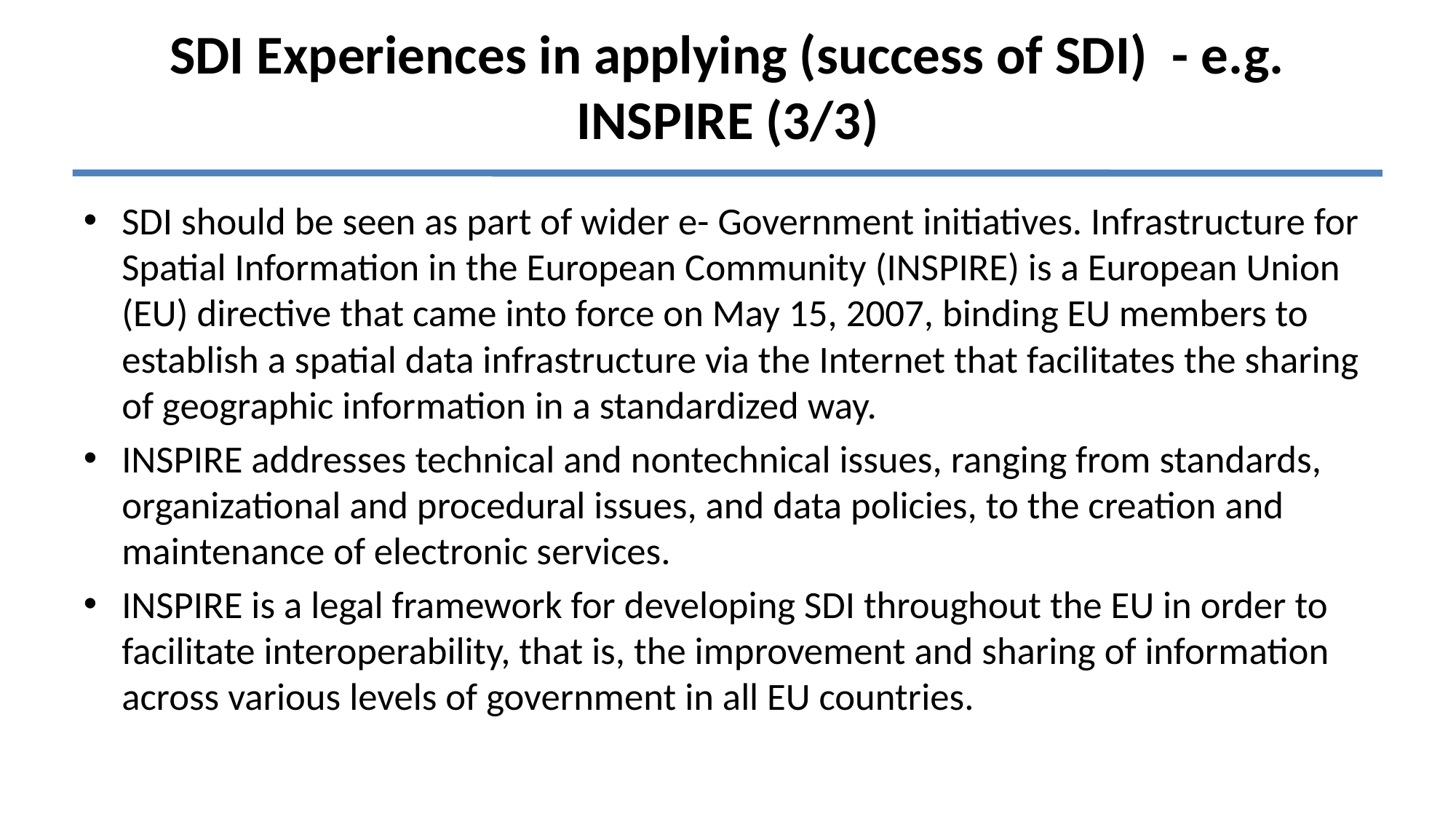

# SDI Experiences in applying (success of SDI)  - e.g. INSPIRE (3/3)
SDI should be seen as part of wider e- Government initiatives. Infrastructure for Spatial Information in the European Community (INSPIRE) is a European Union (EU) directive that came into force on May 15, 2007, binding EU members to establish a spatial data infrastructure via the Internet that facilitates the sharing of geographic information in a standardized way.
INSPIRE addresses technical and nontechnical issues, ranging from standards, organizational and procedural issues, and data policies, to the creation and maintenance of electronic services.
INSPIRE is a legal framework for developing SDI throughout the EU in order to facilitate interoperability, that is, the improvement and sharing of information across various levels of government in all EU countries.